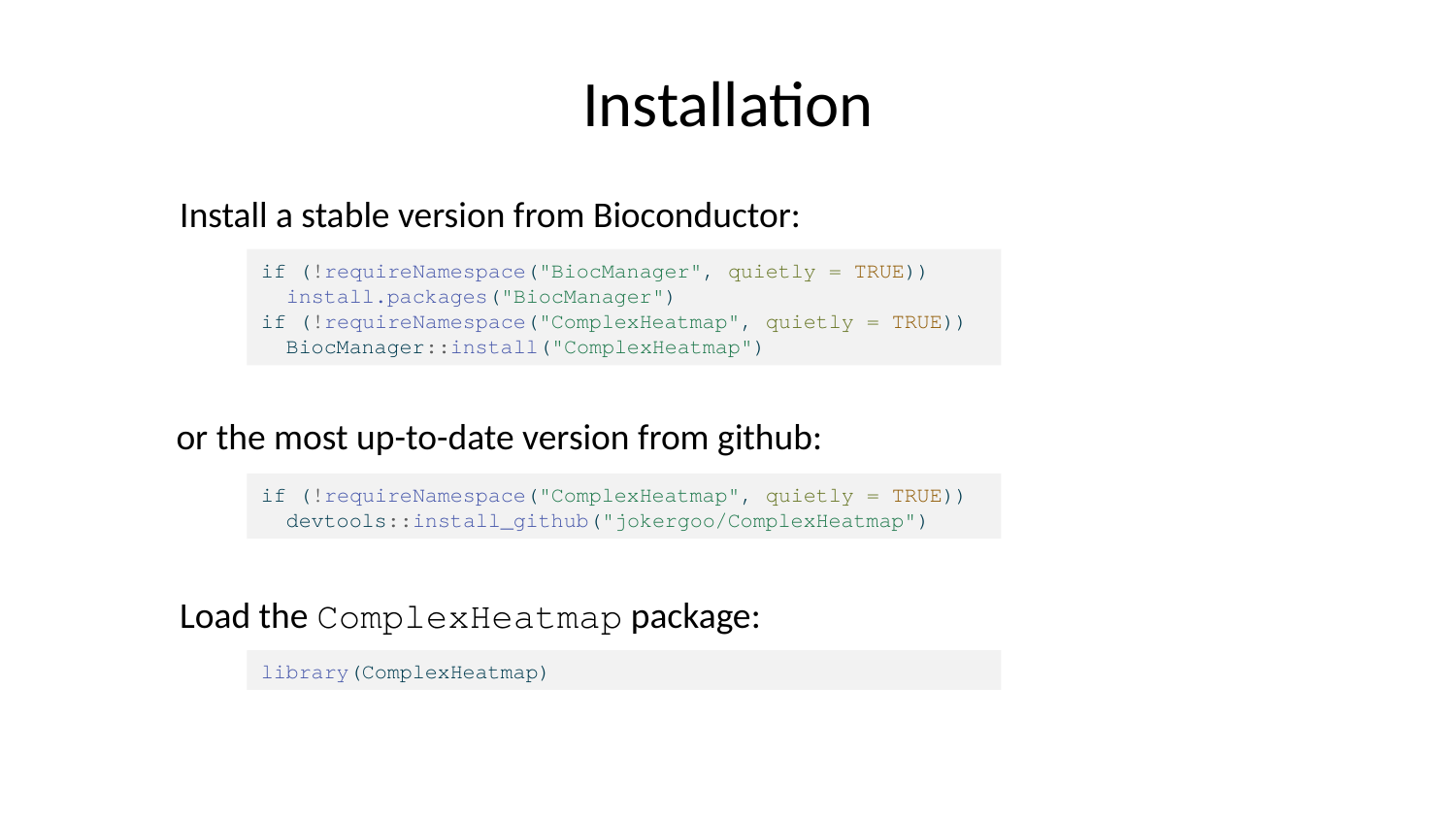

# Installation
Install a stable version from Bioconductor:
if (!requireNamespace("BiocManager", quietly = TRUE))
  install.packages("BiocManager")
if (!requireNamespace("ComplexHeatmap", quietly = TRUE))
  BiocManager::install("ComplexHeatmap")
or the most up-to-date version from github:
if (!requireNamespace("ComplexHeatmap", quietly = TRUE))
  devtools::install_github("jokergoo/ComplexHeatmap")
Load the ComplexHeatmap package:
library(ComplexHeatmap)